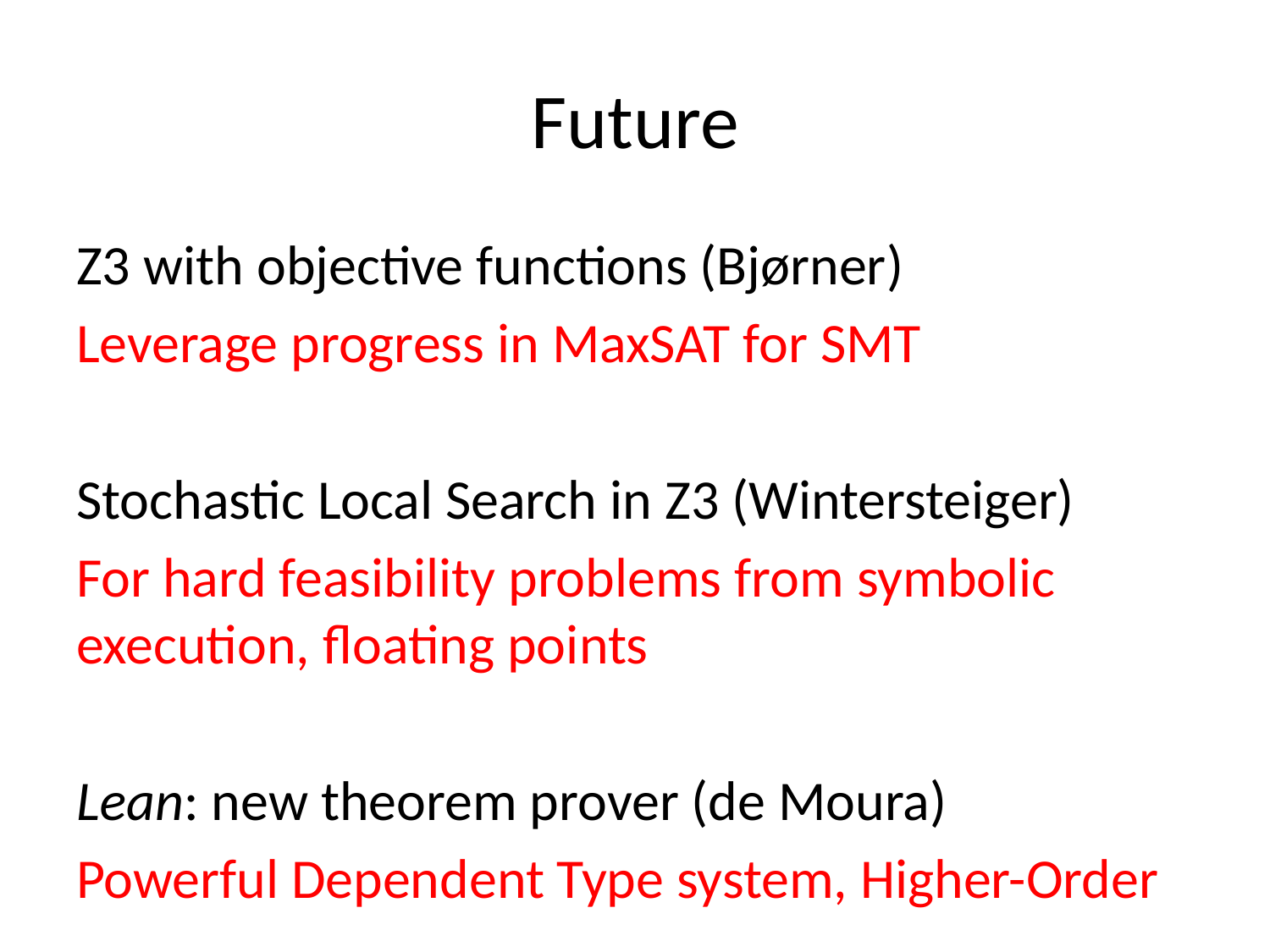

# Future
Z3 with objective functions (Bjørner)
Leverage progress in MaxSAT for SMT

Stochastic Local Search in Z3 (Wintersteiger)
For hard feasibility problems from symbolic execution, floating points

Lean: new theorem prover (de Moura)
Powerful Dependent Type system, Higher-Order